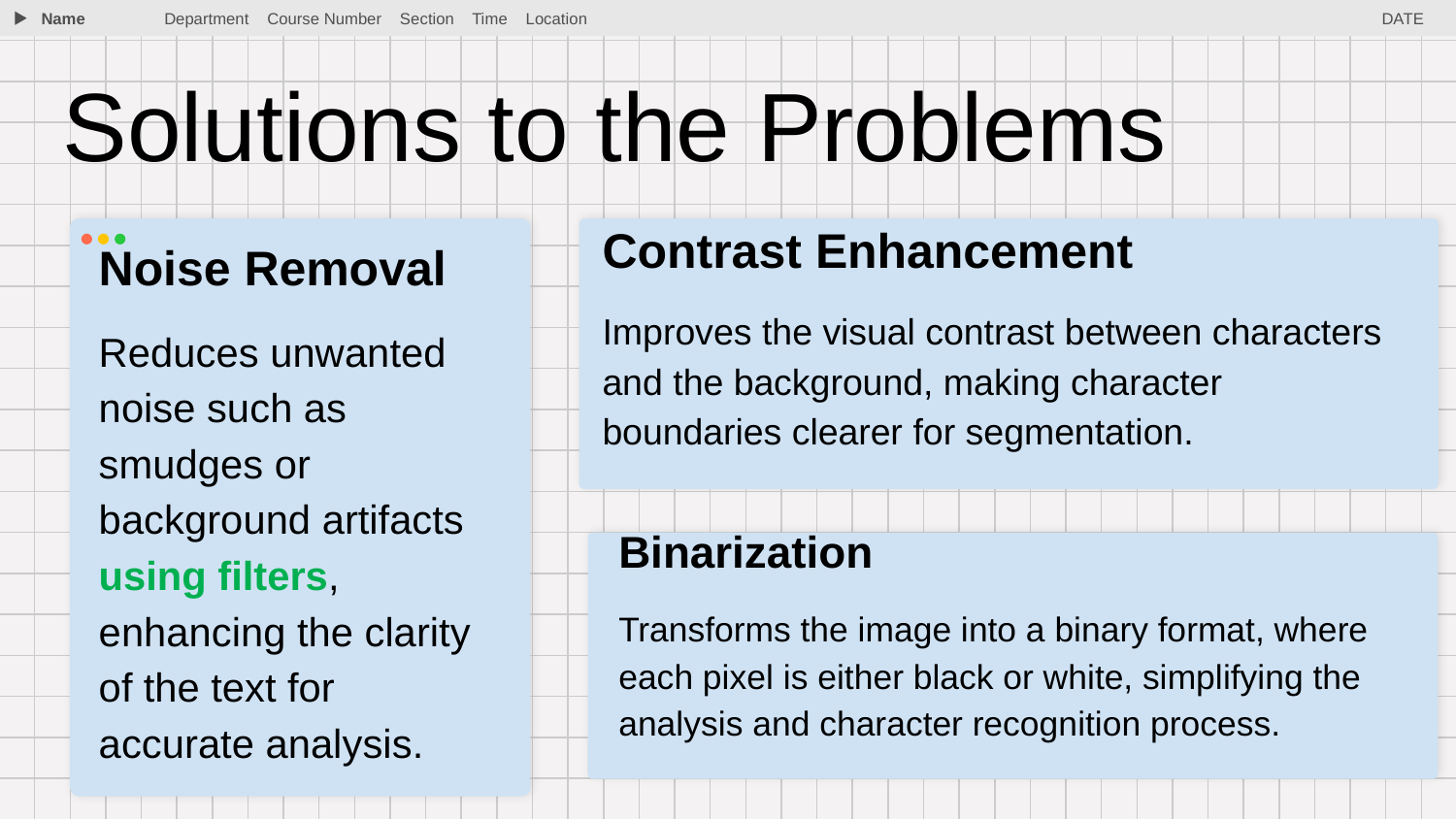

Name
Department    Course Number    Section    Time    Location
DATE

# Solutions to the Problems
Contrast Enhancement
Improves the visual contrast between characters and the background, making character boundaries clearer for segmentation.

Noise Removal
Reduces unwanted noise such as smudges or background artifacts using filters, enhancing the clarity of the text for accurate analysis.

Binarization
Transforms the image into a binary format, where each pixel is either black or white, simplifying the analysis and character recognition process.